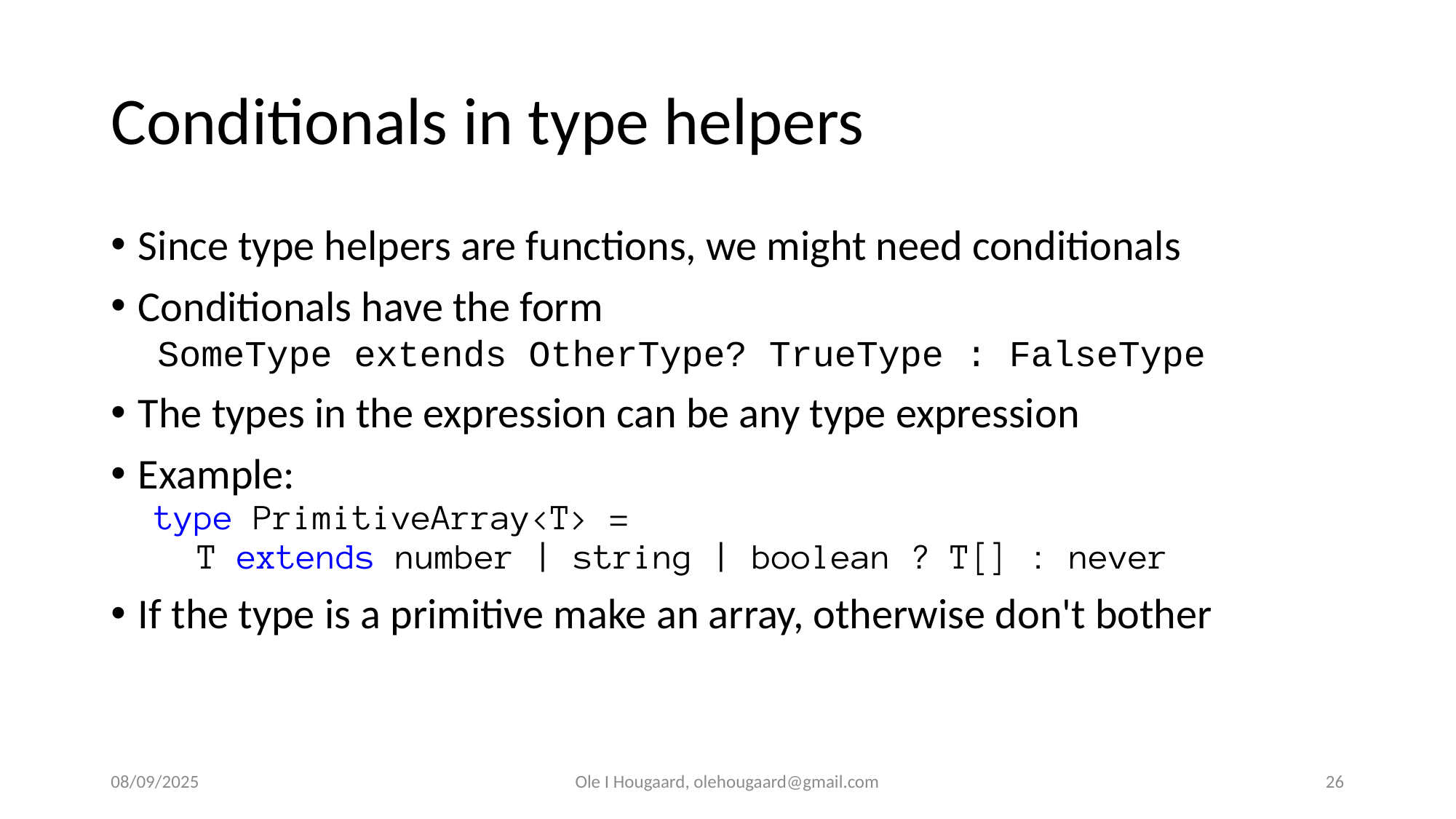

# Conditionals in type helpers
Since type helpers are functions, we might need conditionals
Conditionals have the form
  SomeType extends OtherType? TrueType : FalseType
The types in the expression can be any type expression
Example:
  type PrimitiveArray<T> =
   T extends number | string | boolean ? T[] : never
If the type is a primitive make an array, otherwise don't bother
08/09/2025
Ole I Hougaard, olehougaard@gmail.com
26